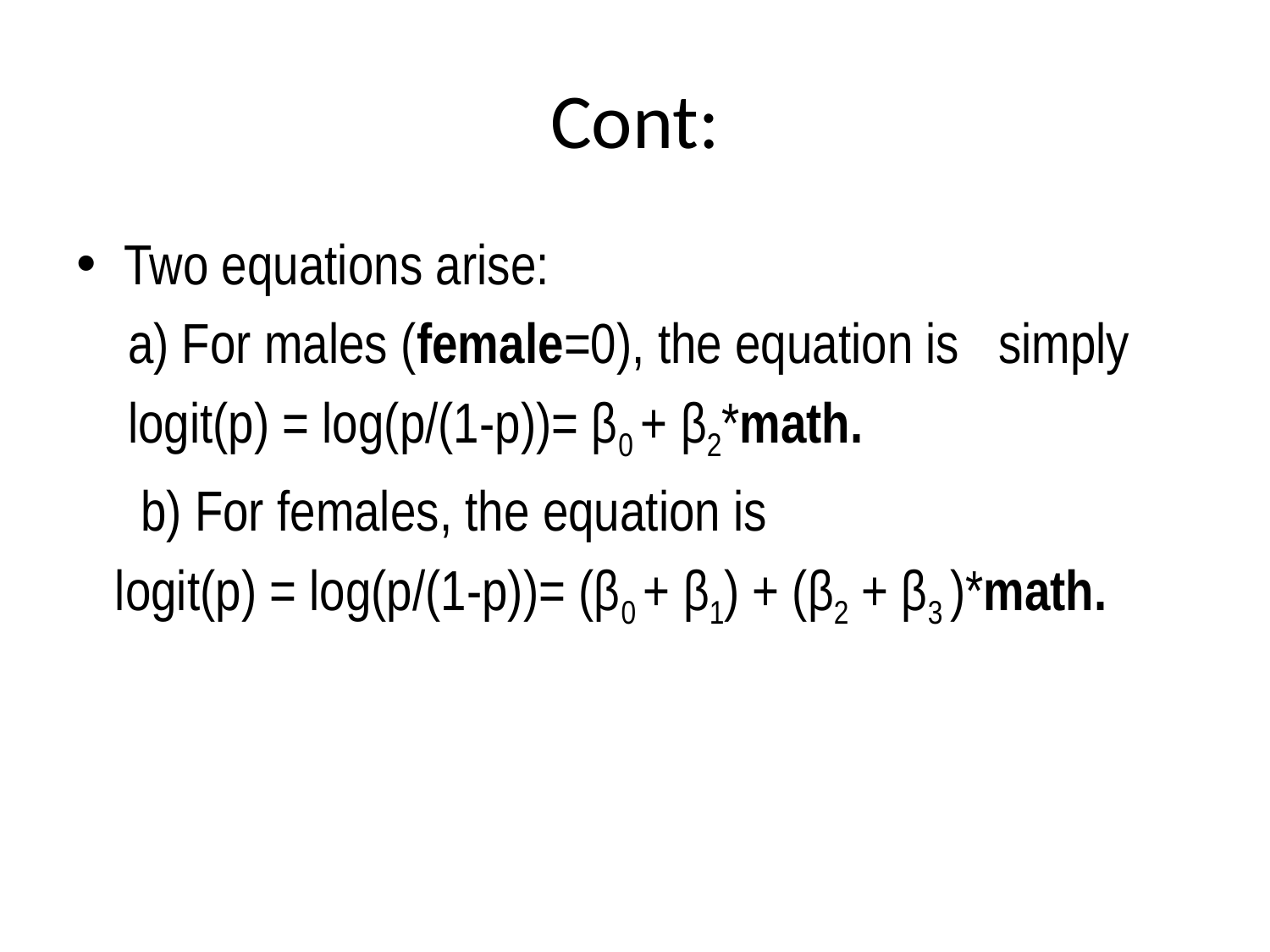

# Cont:
Two equations arise:
    a) For males (female=0), the equation is   simply
    logit(p) = log(p/(1-p))= β0 + β2*math.
     b) For females, the equation is
   logit(p) = log(p/(1-p))= (β0 + β1) + (β2 + β3 )*math.